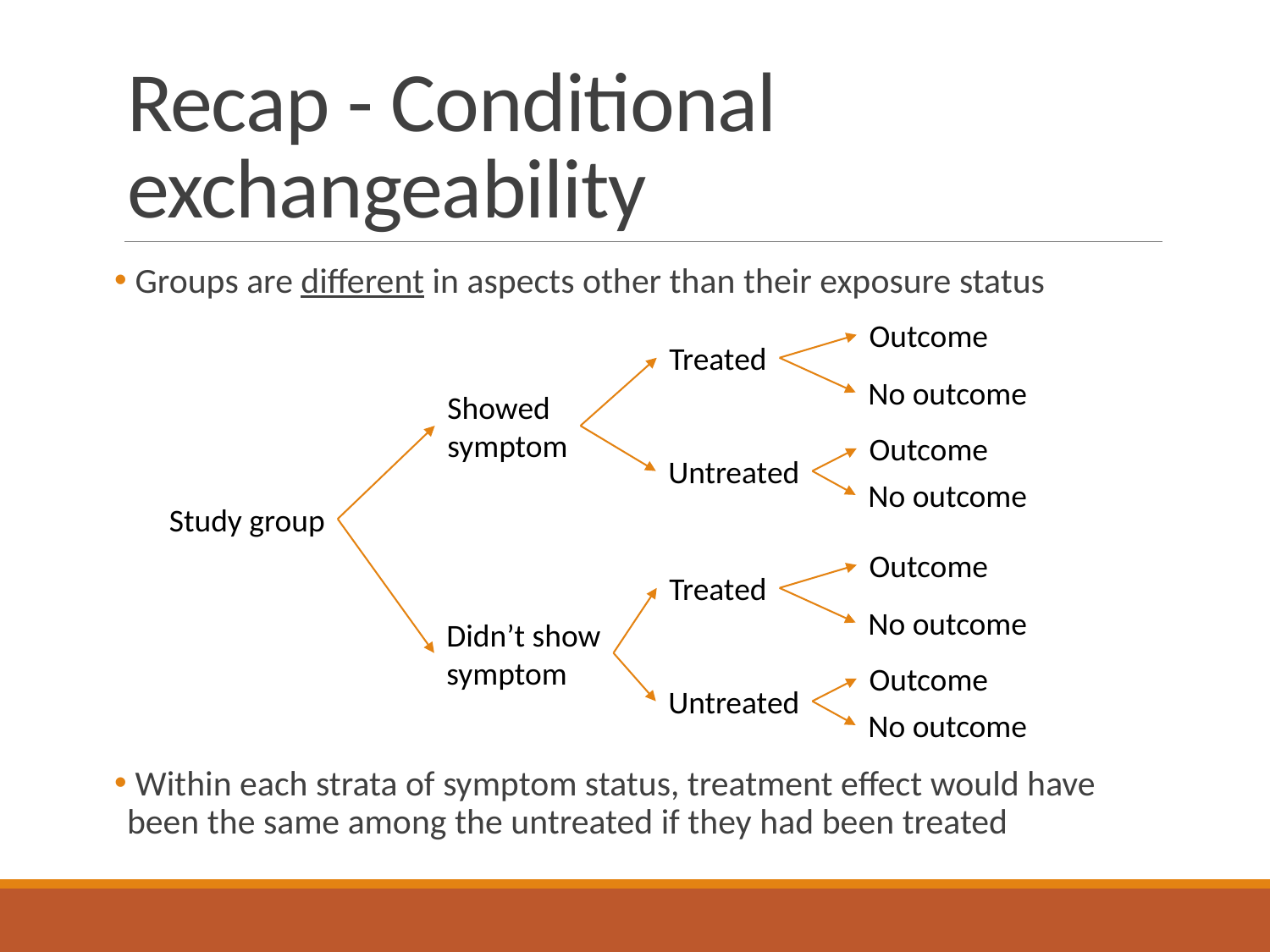

# Recap - Conditional exchangeability
 Groups are different in aspects other than their exposure status

 Within each strata of symptom status, treatment effect would have been the same among the untreated if they had been treated

Outcome
Treated
No outcome
Showed
symptom
Outcome
Untreated
No outcome
Study group
Outcome
Treated
No outcome
Didn’t show
symptom
Outcome
Untreated
No outcome